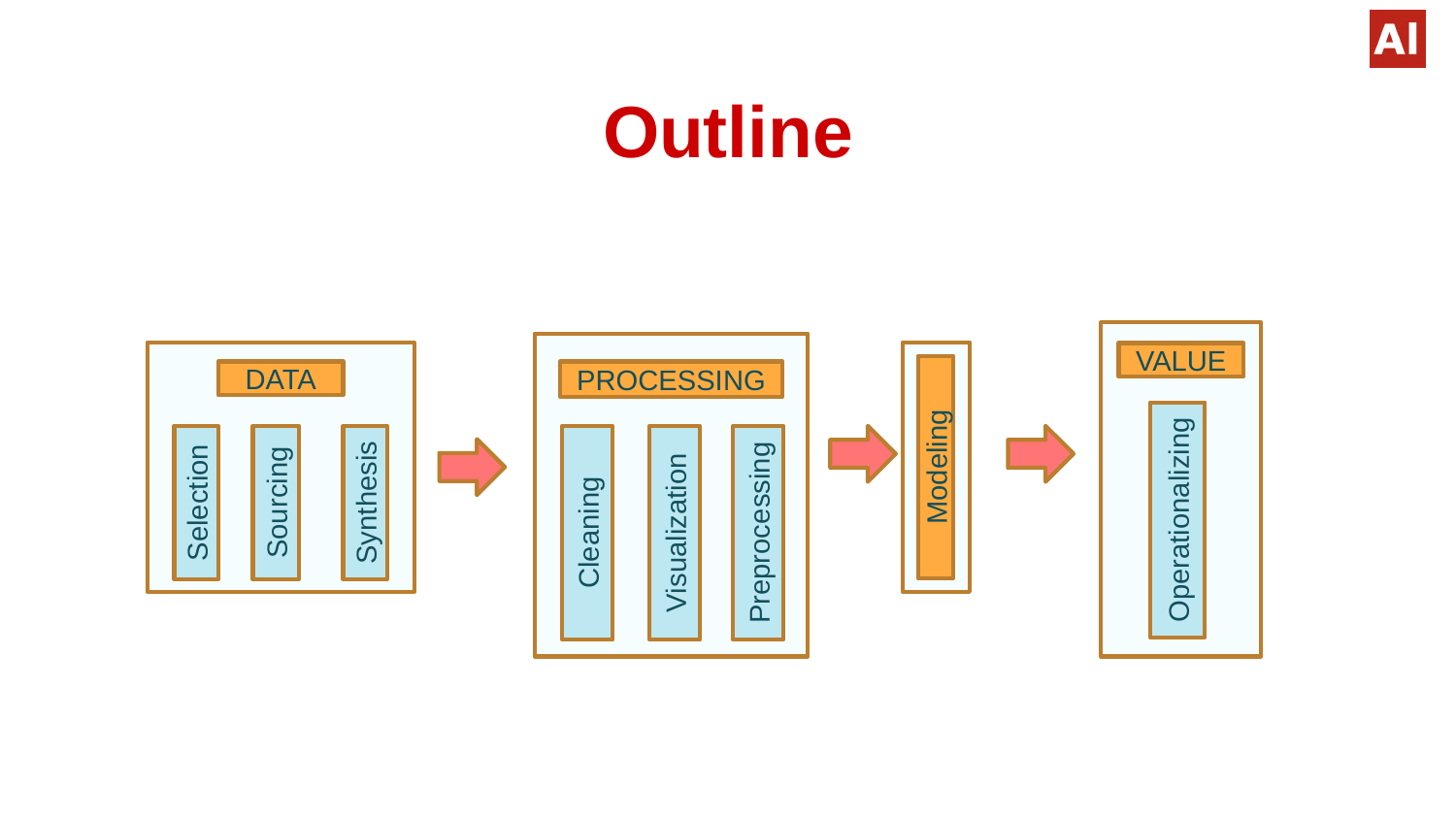

# Outline

VALUE
DATA
PROCESSING

Modeling
Sourcing
Selection
Synthesis
Operationalizing
Visualization
Preprocessing
Cleaning